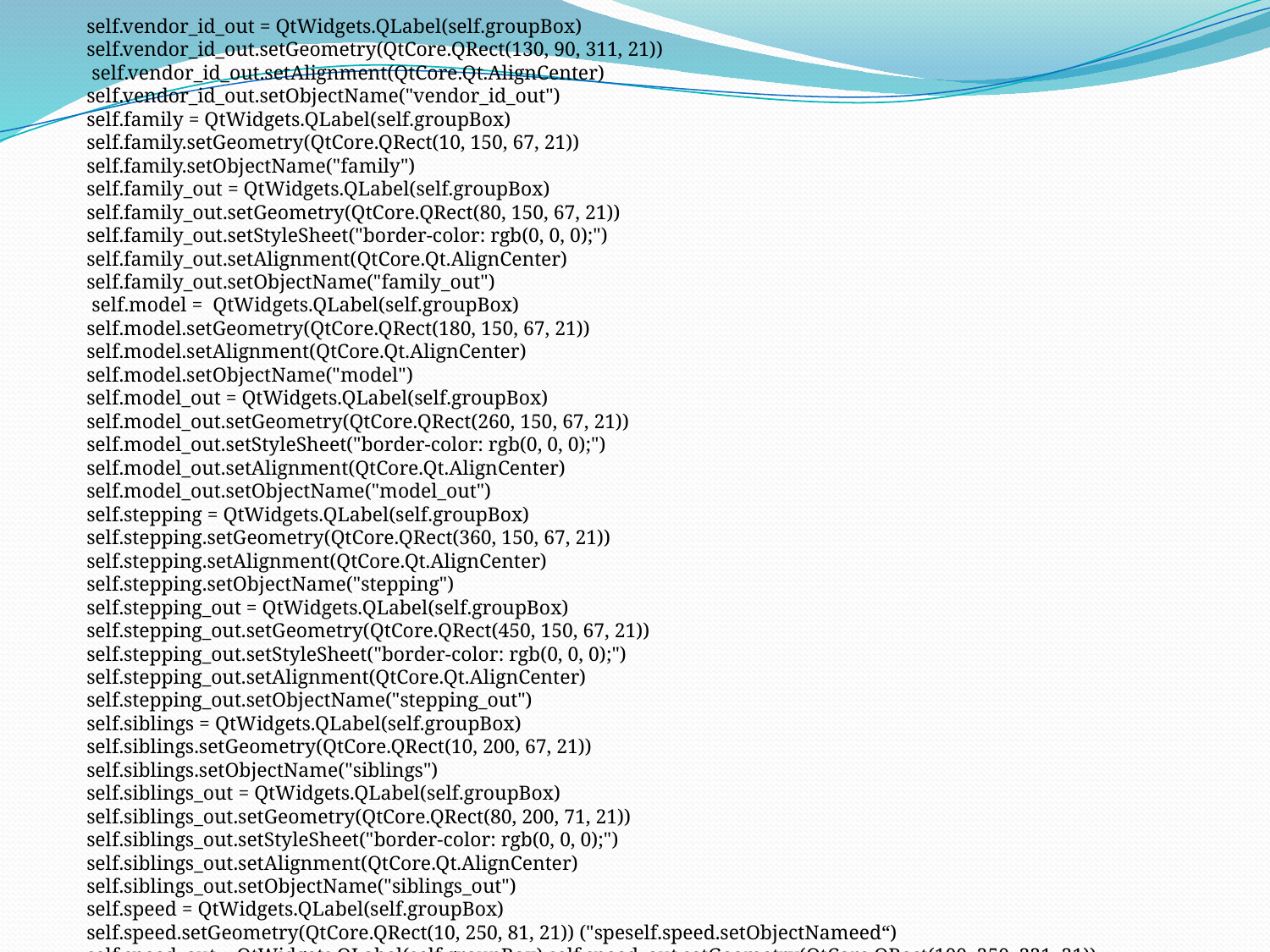

self.vendor_id_out = QtWidgets.QLabel(self.groupBox)
self.vendor_id_out.setGeometry(QtCore.QRect(130, 90, 311, 21))
 self.vendor_id_out.setAlignment(QtCore.Qt.AlignCenter)
self.vendor_id_out.setObjectName("vendor_id_out")
self.family = QtWidgets.QLabel(self.groupBox)
self.family.setGeometry(QtCore.QRect(10, 150, 67, 21))
self.family.setObjectName("family")
self.family_out = QtWidgets.QLabel(self.groupBox)
self.family_out.setGeometry(QtCore.QRect(80, 150, 67, 21))
self.family_out.setStyleSheet("border-color: rgb(0, 0, 0);")
self.family_out.setAlignment(QtCore.Qt.AlignCenter)
self.family_out.setObjectName("family_out")
 self.model =  QtWidgets.QLabel(self.groupBox)
self.model.setGeometry(QtCore.QRect(180, 150, 67, 21))
self.model.setAlignment(QtCore.Qt.AlignCenter)
self.model.setObjectName("model")
self.model_out = QtWidgets.QLabel(self.groupBox)
self.model_out.setGeometry(QtCore.QRect(260, 150, 67, 21))
self.model_out.setStyleSheet("border-color: rgb(0, 0, 0);")
self.model_out.setAlignment(QtCore.Qt.AlignCenter)
self.model_out.setObjectName("model_out")
self.stepping = QtWidgets.QLabel(self.groupBox)
self.stepping.setGeometry(QtCore.QRect(360, 150, 67, 21))
self.stepping.setAlignment(QtCore.Qt.AlignCenter)
self.stepping.setObjectName("stepping")
self.stepping_out = QtWidgets.QLabel(self.groupBox)
self.stepping_out.setGeometry(QtCore.QRect(450, 150, 67, 21))
self.stepping_out.setStyleSheet("border-color: rgb(0, 0, 0);")
self.stepping_out.setAlignment(QtCore.Qt.AlignCenter)
self.stepping_out.setObjectName("stepping_out")
self.siblings = QtWidgets.QLabel(self.groupBox)
self.siblings.setGeometry(QtCore.QRect(10, 200, 67, 21))
self.siblings.setObjectName("siblings")
self.siblings_out = QtWidgets.QLabel(self.groupBox)
self.siblings_out.setGeometry(QtCore.QRect(80, 200, 71, 21))
self.siblings_out.setStyleSheet("border-color: rgb(0, 0, 0);")
self.siblings_out.setAlignment(QtCore.Qt.AlignCenter)
self.siblings_out.setObjectName("siblings_out")
self.speed = QtWidgets.QLabel(self.groupBox)
self.speed.setGeometry(QtCore.QRect(10, 250, 81, 21)) ("speself.speed.setObjectNameed“)
self.speed_out = QtWidgets.QLabel(self.groupBox) self.speed_out.setGeometry(QtCore.QRect(100, 250, 321, 21))